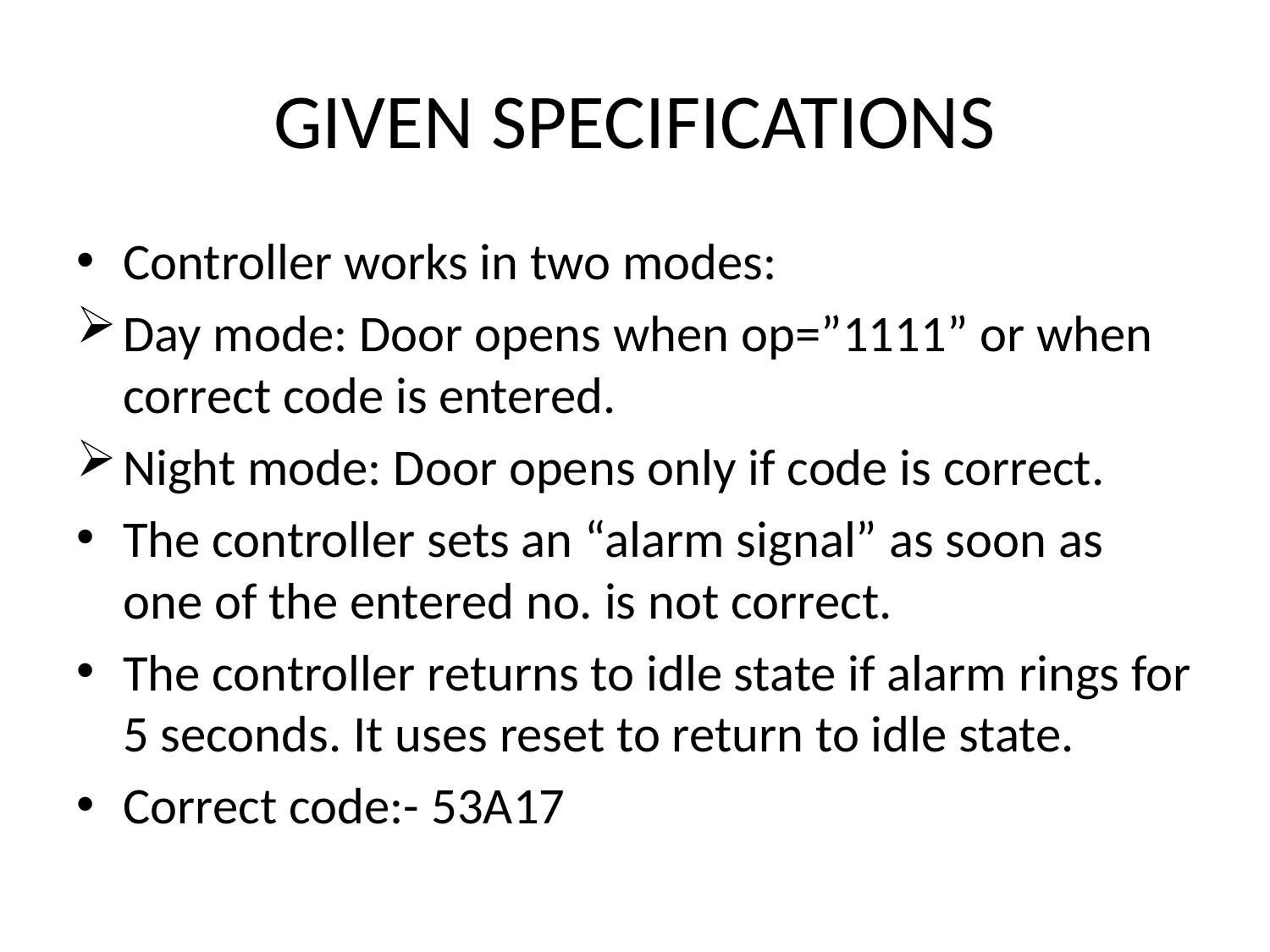

# GIVEN SPECIFICATIONS
Controller works in two modes:
Day mode: Door opens when op=”1111” or when correct code is entered.
Night mode: Door opens only if code is correct.
The controller sets an “alarm signal” as soon as one of the entered no. is not correct.
The controller returns to idle state if alarm rings for 5 seconds. It uses reset to return to idle state.
Correct code:- 53A17